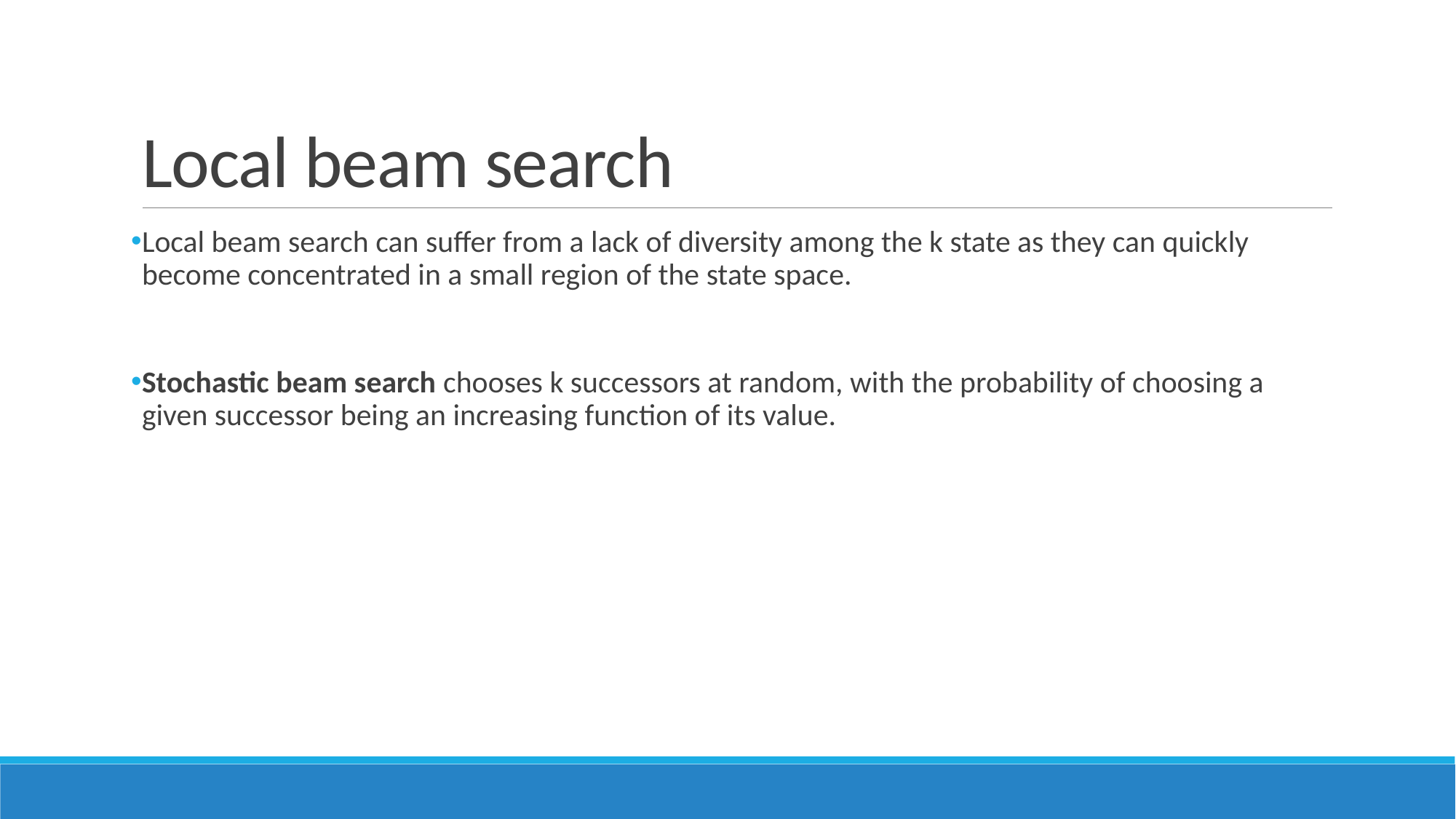

# Local beam search
Local beam search can suffer from a lack of diversity among the k state as they can quickly become concentrated in a small region of the state space.

Stochastic beam search chooses k successors at random, with the probability of choosing a given successor being an increasing function of its value.